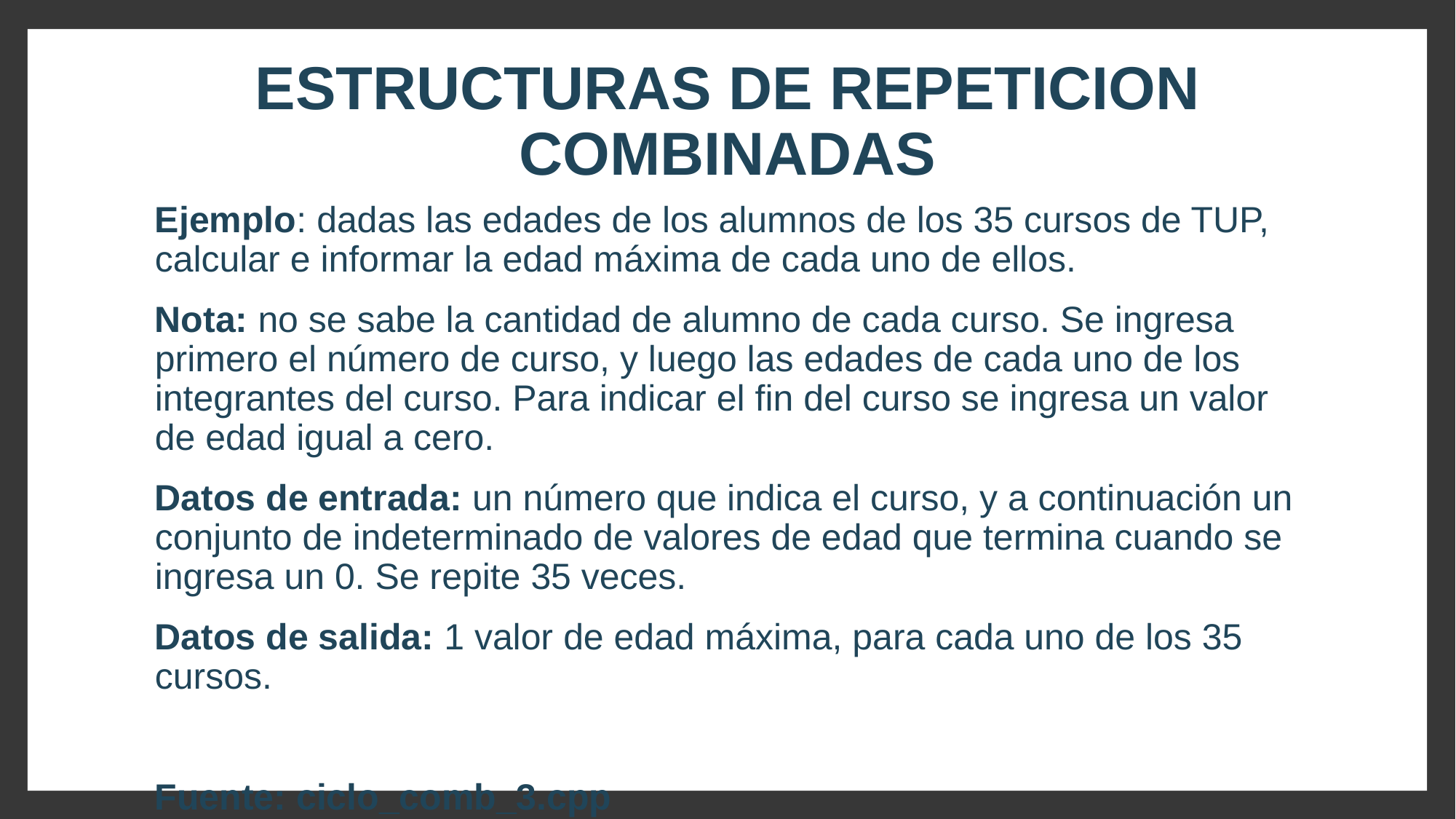

# ESTRUCTURAS DE REPETICION COMBINADAS
Ejemplo: dadas las edades de los alumnos de los 35 cursos de TUP, calcular e informar la edad máxima de cada uno de ellos.
Nota: no se sabe la cantidad de alumno de cada curso. Se ingresa primero el número de curso, y luego las edades de cada uno de los integrantes del curso. Para indicar el fin del curso se ingresa un valor de edad igual a cero.
Datos de entrada: un número que indica el curso, y a continuación un conjunto de indeterminado de valores de edad que termina cuando se ingresa un 0. Se repite 35 veces.
Datos de salida: 1 valor de edad máxima, para cada uno de los 35 cursos.

Fuente: ciclo_comb_3.cpp